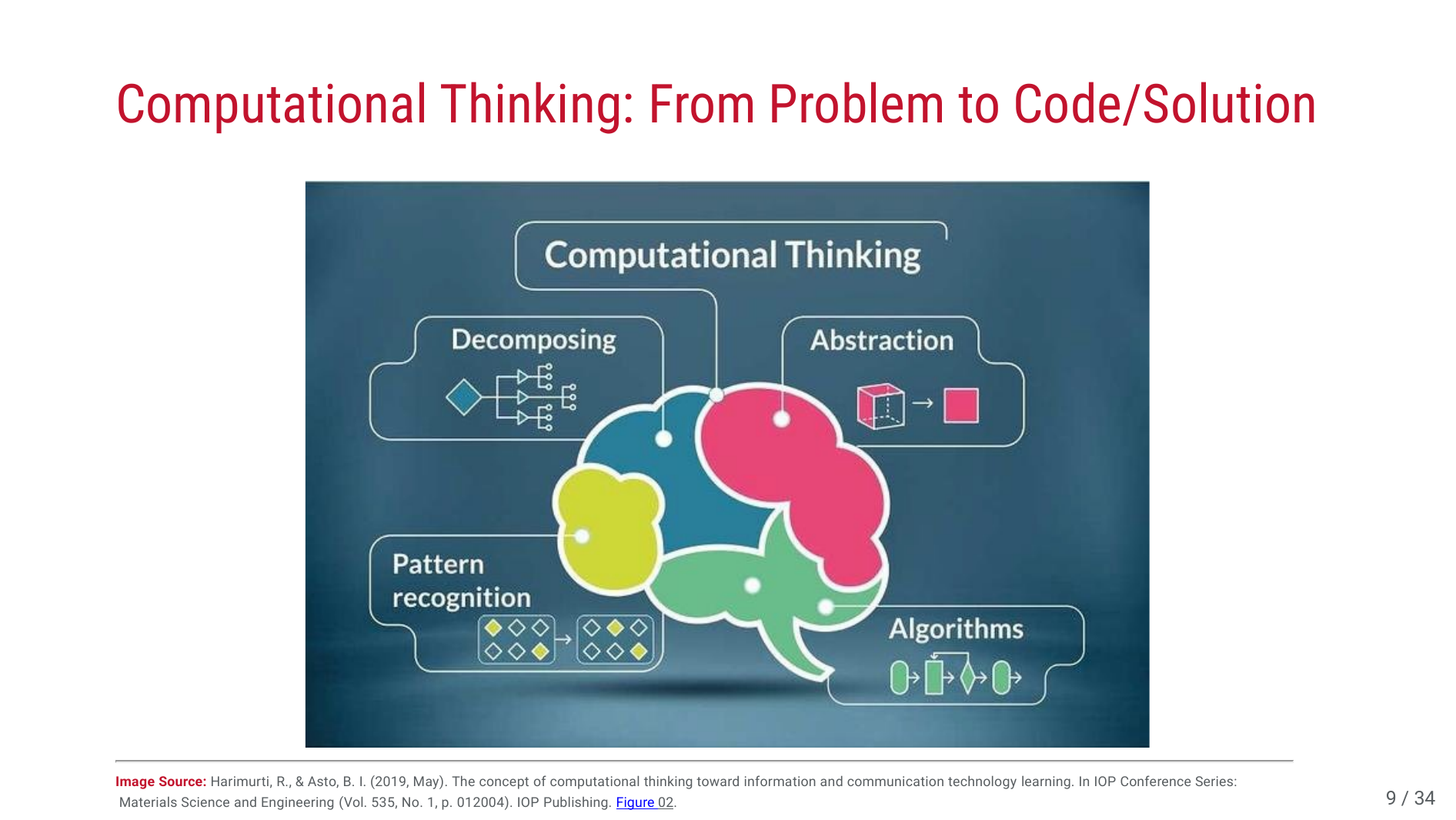

# Computational Thinking: From Problem to Code/Solution

Image Source: Harimurti, R., & Asto, B. I. (2019, May). The concept of computational thinking toward information and communication technology learning. In IOP Conference Series:  Materials Science and Engineering (Vol. 535, No. 1, p. 012004). IOP Publishing. Figure 02.
9 / 34